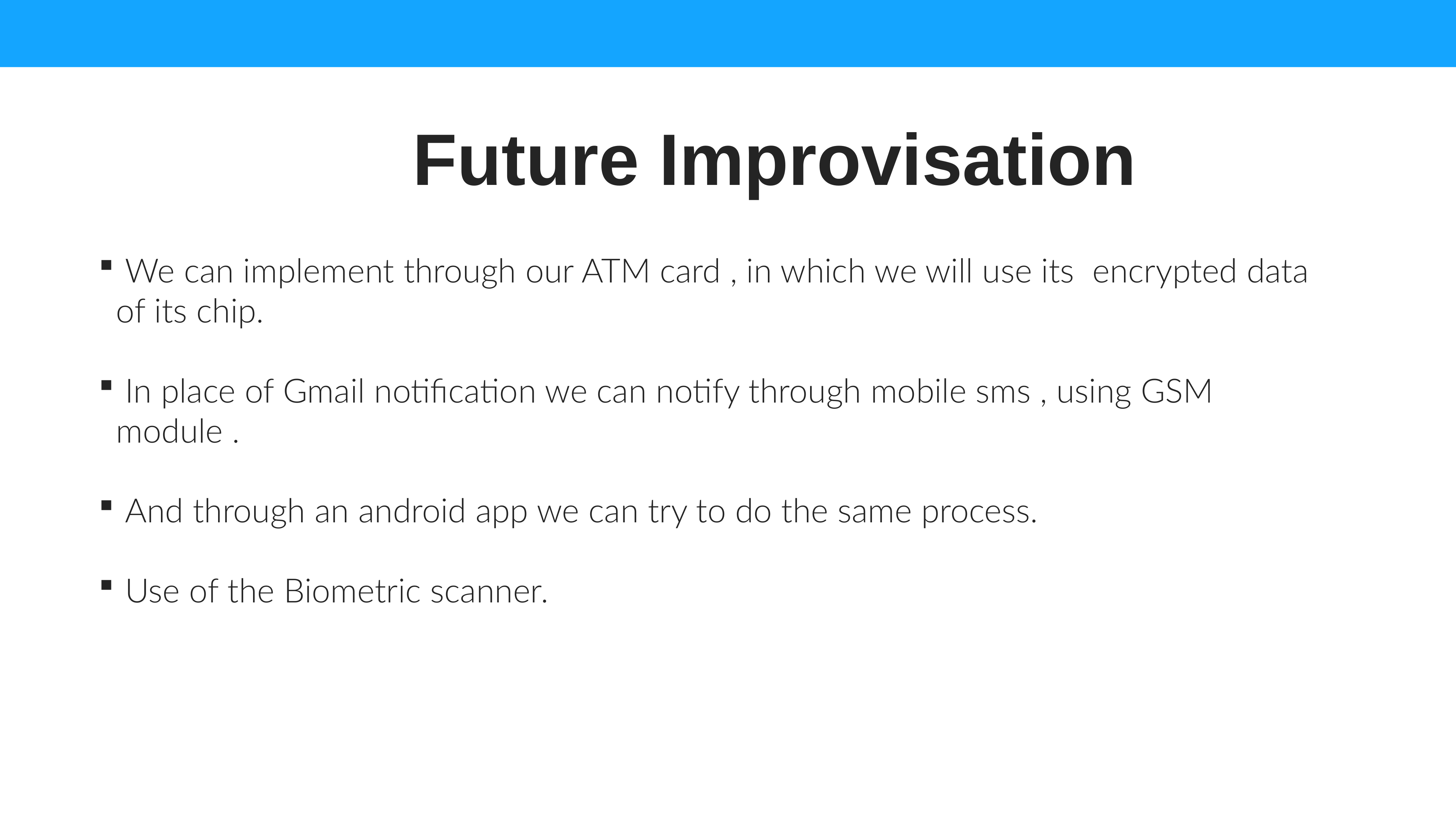

Future Improvisation

 We can implement through our ATM card , in which we will use its  encrypted data of its chip.

 In place of Gmail notification we can notify through mobile sms , using GSM module .

 And through an android app we can try to do the same process.

 Use of the Biometric scanner.